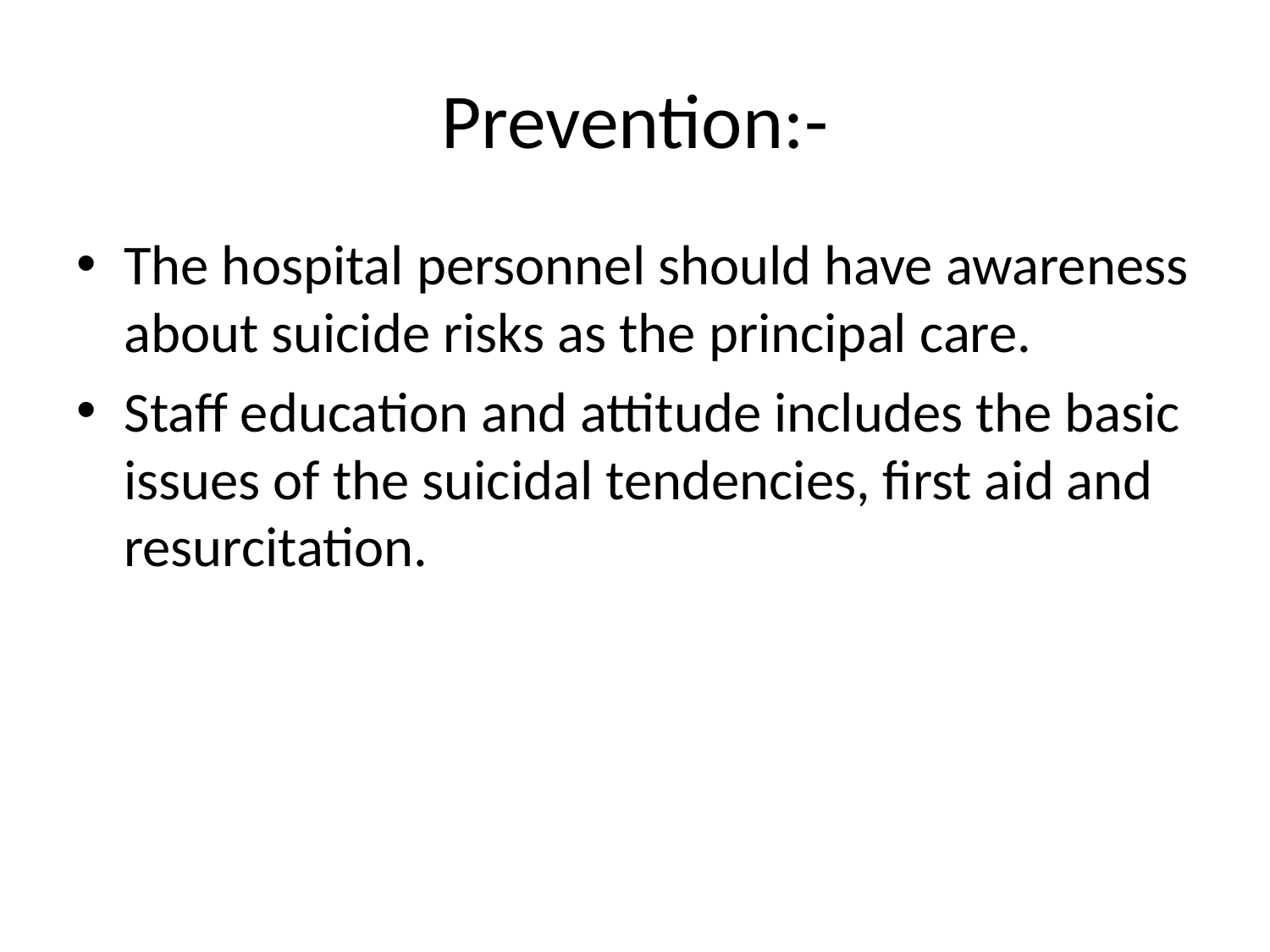

# Prevention:-
The hospital personnel should have awareness about suicide risks as the principal care.
Staff education and attitude includes the basic issues of the suicidal tendencies, first aid and resurcitation.